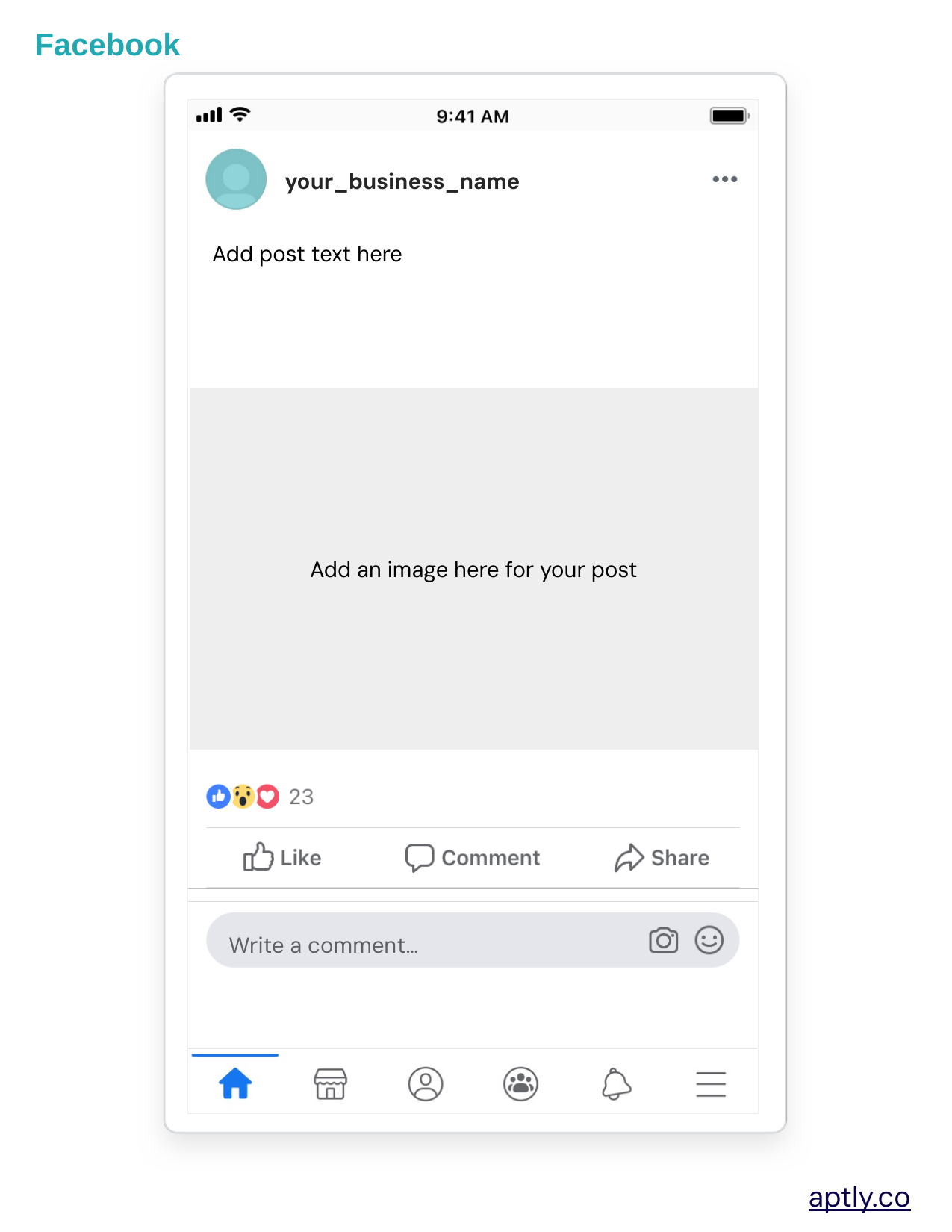

Facebook
your_business_name

Add post text here

Add an image here for your post
Write a comment…